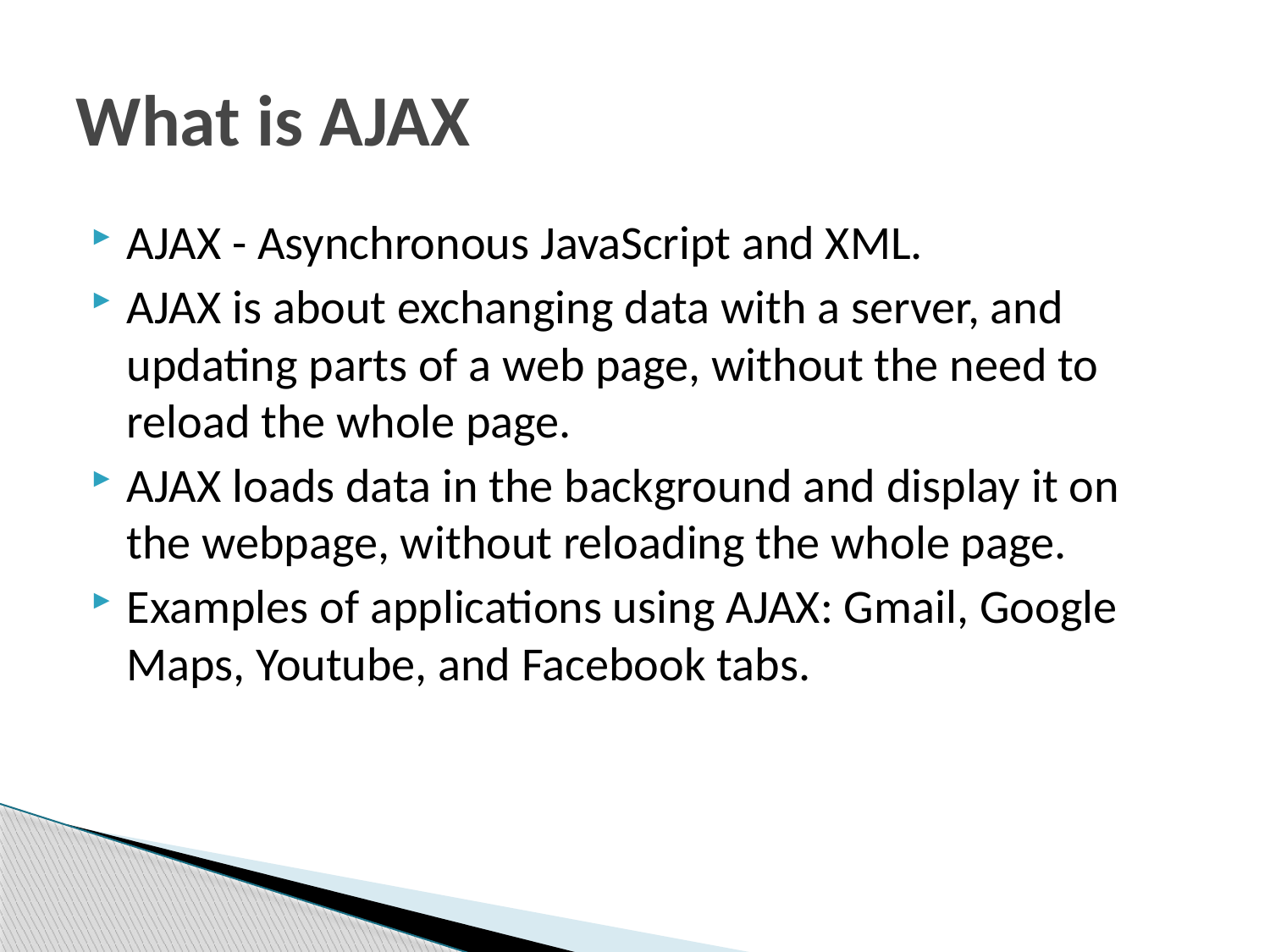

# What is AJAX
AJAX - Asynchronous JavaScript and XML.
AJAX is about exchanging data with a server, and updating parts of a web page, without the need to reload the whole page.
AJAX loads data in the background and display it on the webpage, without reloading the whole page.
Examples of applications using AJAX: Gmail, Google Maps, Youtube, and Facebook tabs.